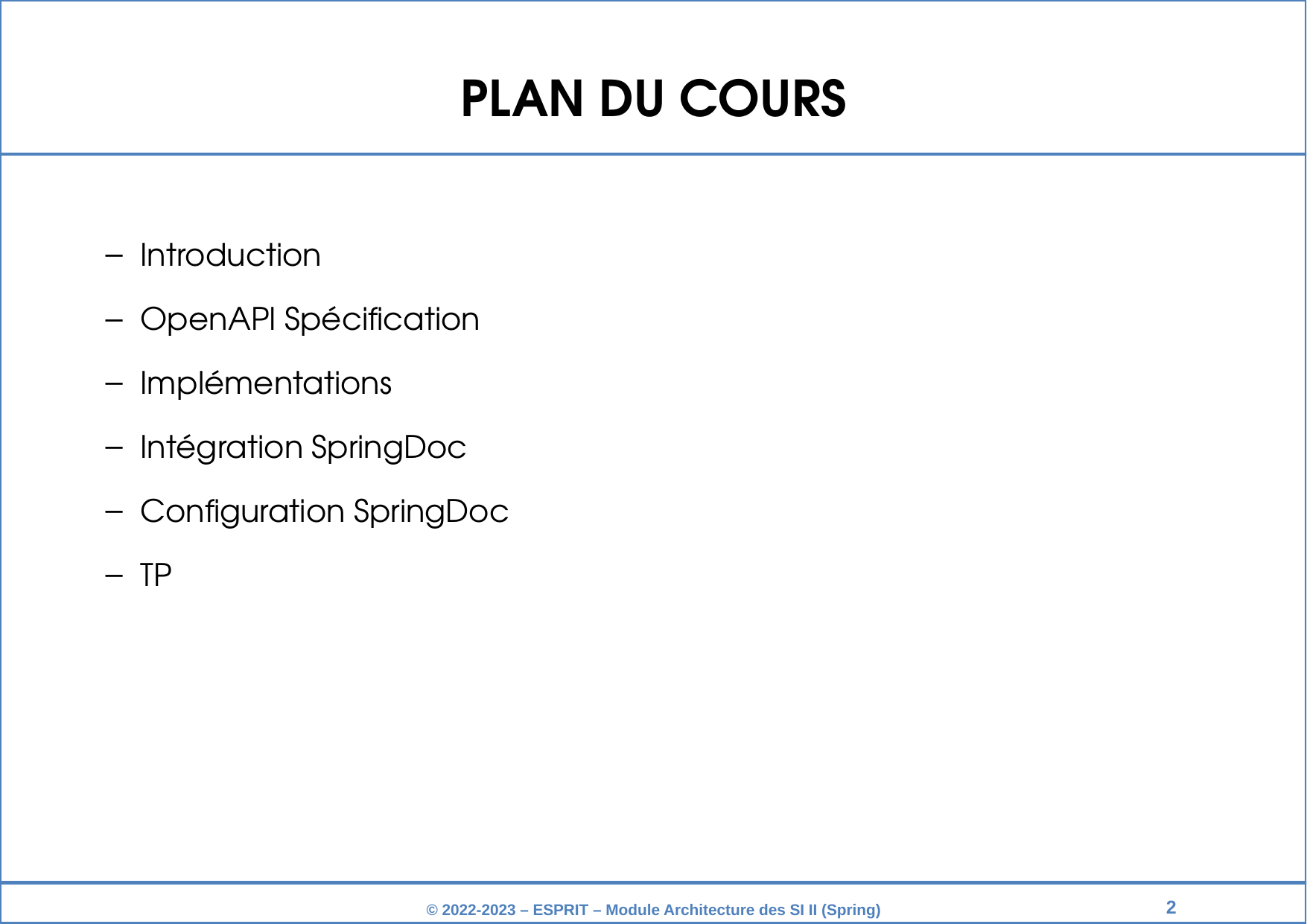

PLAN DU COURS

Introduction
OpenAPI Spécification
Implémentations
Intégration SpringDoc
Configuration SpringDoc
TP
2